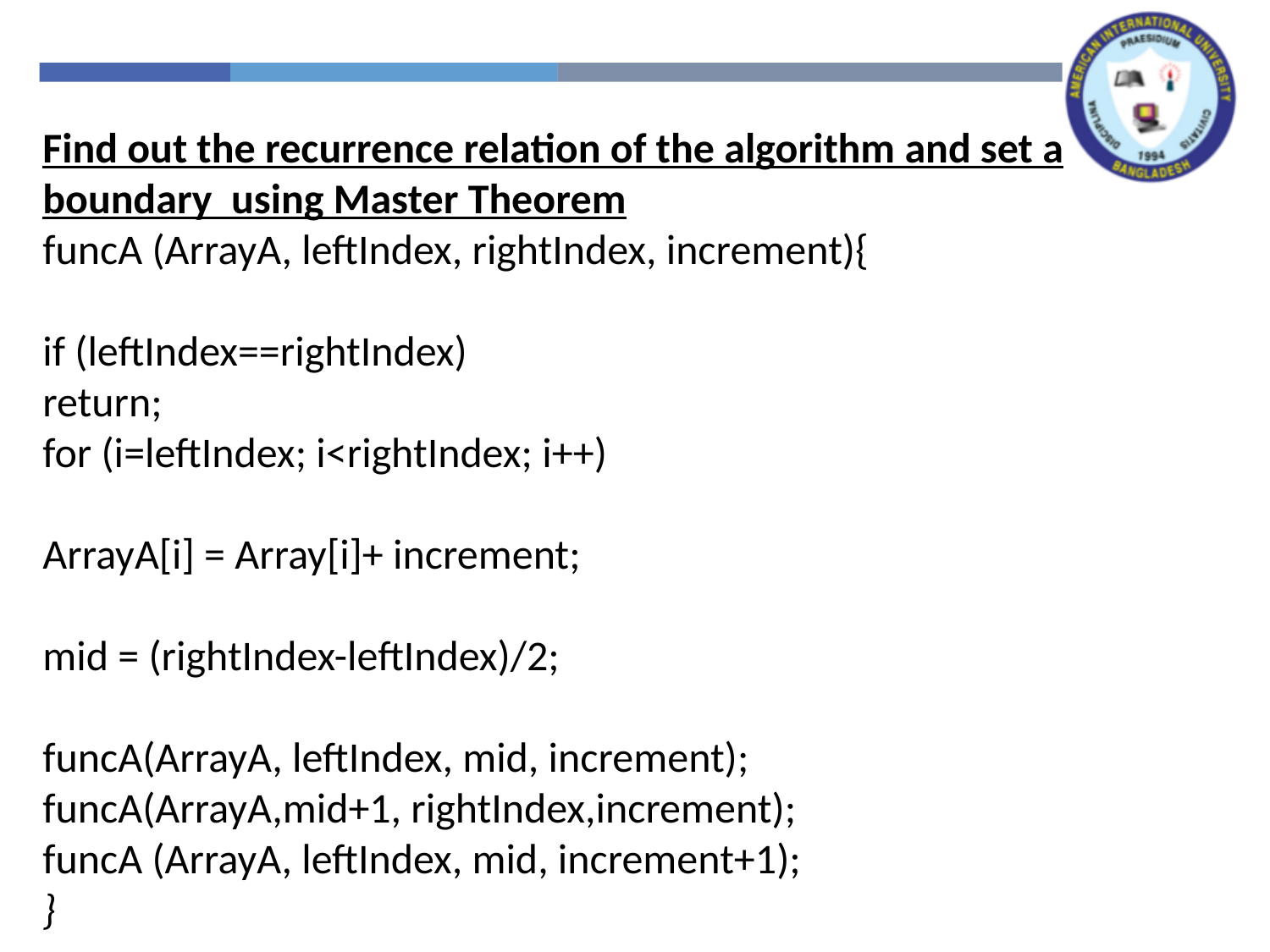

Find out the recurrence relation of the algorithm and set a boundary  using Master Theorem
funcA (ArrayA, leftIndex, rightIndex, increment){

if (leftIndex==rightIndex)
return;
for (i=leftIndex; i<rightIndex; i++)

ArrayA[i] = Array[i]+ increment;

mid = (rightIndex-leftIndex)/2;

funcA(ArrayA, leftIndex, mid, increment);
funcA(ArrayA,mid+1, rightIndex,increment);
funcA (ArrayA, leftIndex, mid, increment+1);
}